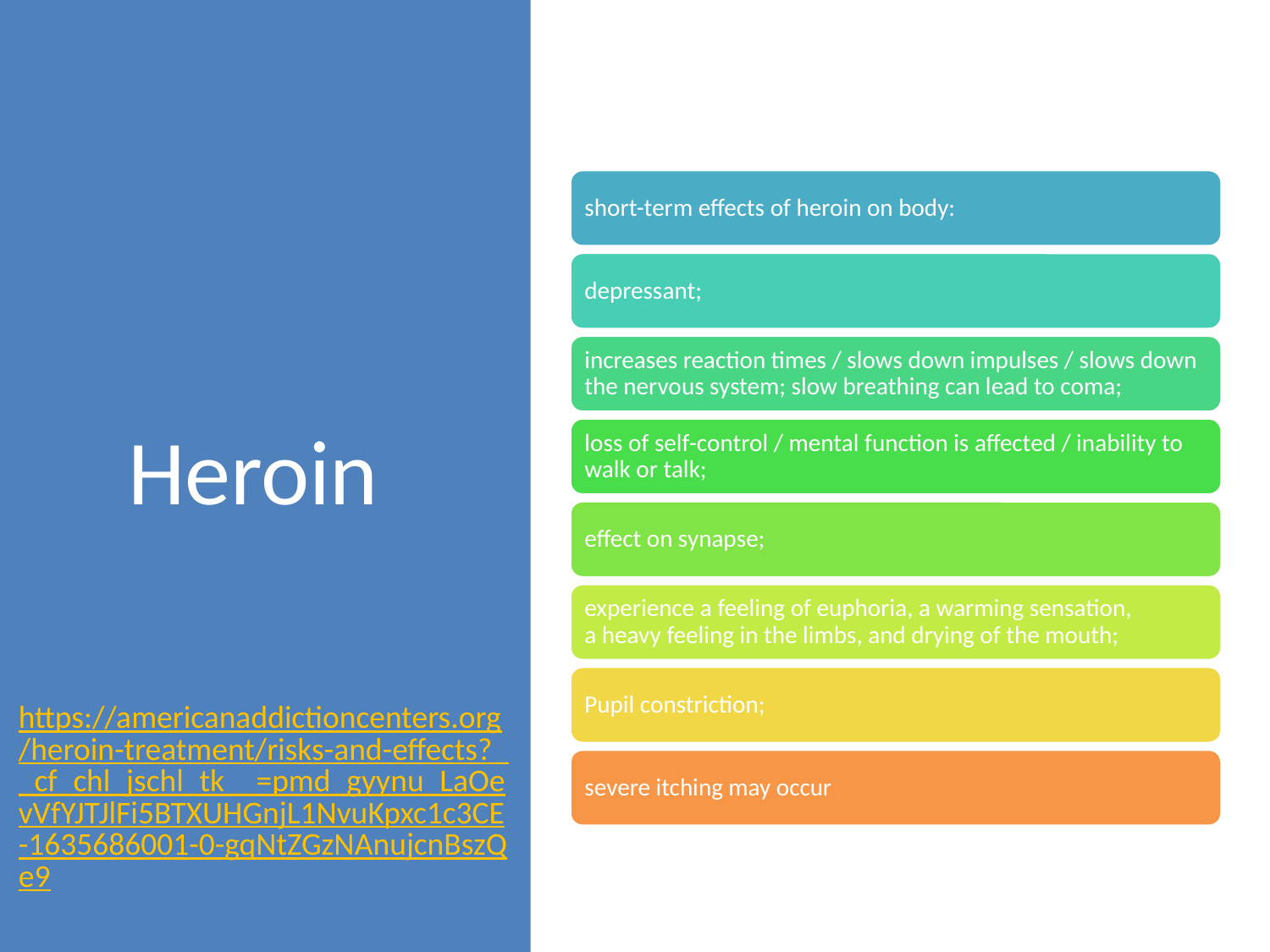

# Heroin
short-term effects of heroin on body:
﻿depressant;
increases reaction times / slows down impulses / slows down the nervous system; slow breathing can lead to coma;
﻿loss of self-control / mental function is affected / inability to walk or talk;
﻿effect on synapse;
experience a feeling of euphoria, a warming sensation, a heavy feeling in the limbs, and drying of the mouth;
Pupil constriction;
severe itching may occur
https://americanaddictioncenters.org/heroin-treatment/risks-and-effects?__cf_chl_jschl_tk__=pmd_gyynu_LaOevVfYJTJlFi5BTXUHGnjL1NvuKpxc1c3CE-1635686001-0-gqNtZGzNAnujcnBszQe9